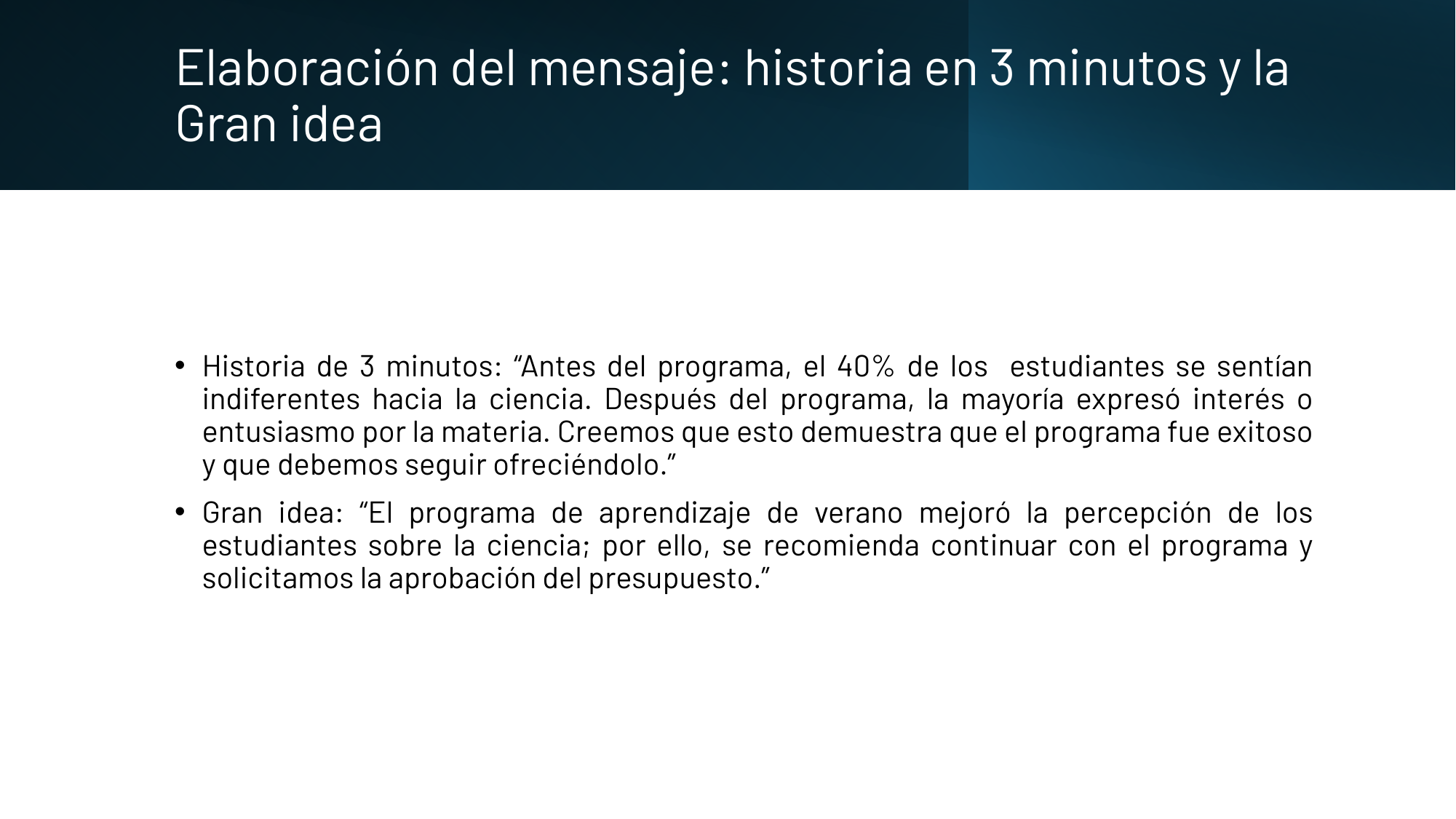

# Elaboración del mensaje: historia en 3 minutos y la Gran idea
Historia de 3 minutos: “Antes del programa, el 40% de los  estudiantes se sentían indiferentes hacia la ciencia. Después del programa, la mayoría expresó interés o entusiasmo por la materia. Creemos que esto demuestra que el programa fue exitoso y que debemos seguir ofreciéndolo.”
Gran idea: “El programa de aprendizaje de verano mejoró la percepción de los estudiantes sobre la ciencia; por ello, se recomienda continuar con el programa y solicitamos la aprobación del presupuesto.”